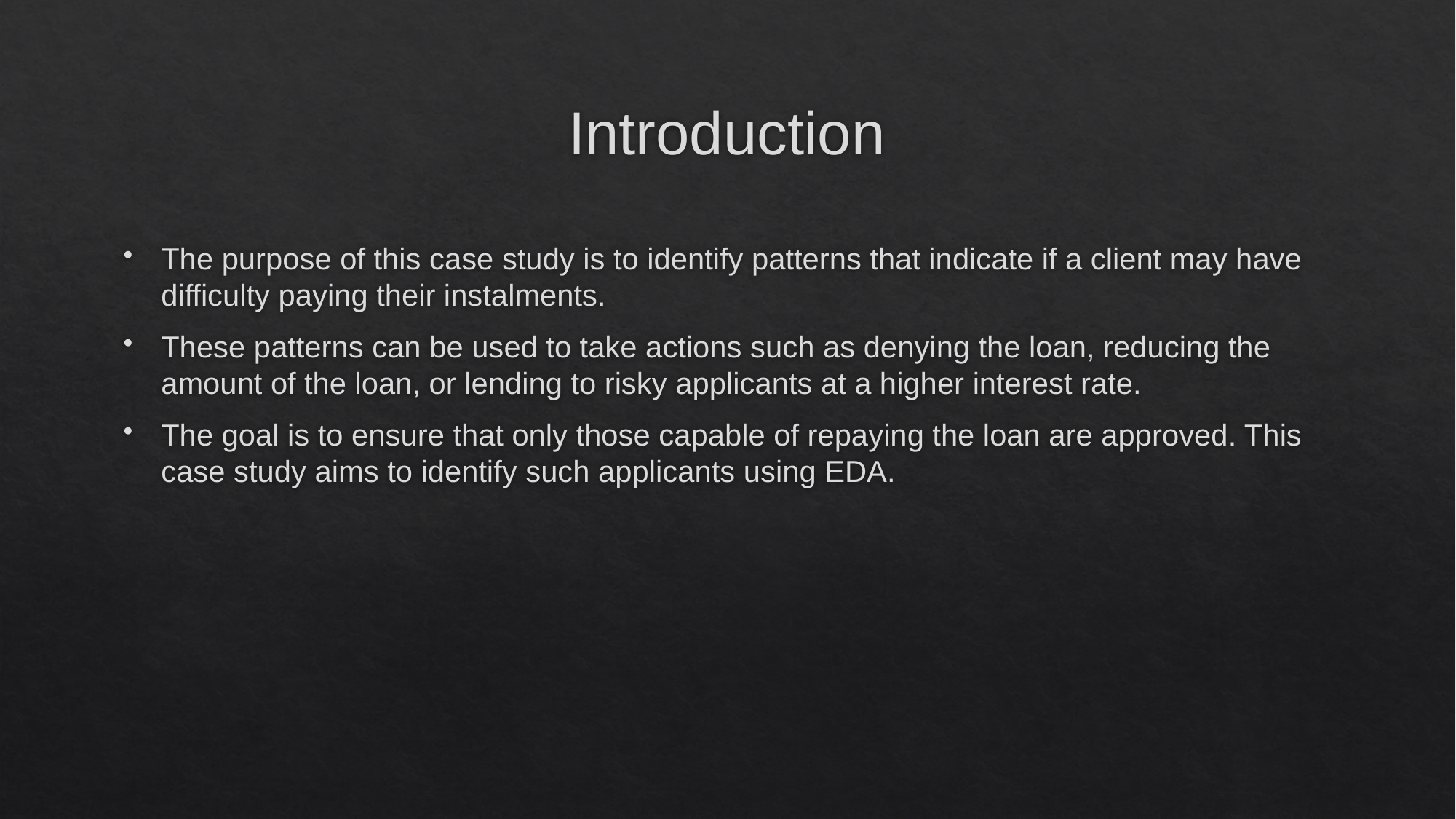

# Introduction
The purpose of this case study is to identify patterns that indicate if a client may have difficulty paying their instalments.
These patterns can be used to take actions such as denying the loan, reducing the amount of the loan, or lending to risky applicants at a higher interest rate.
The goal is to ensure that only those capable of repaying the loan are approved. This case study aims to identify such applicants using EDA.